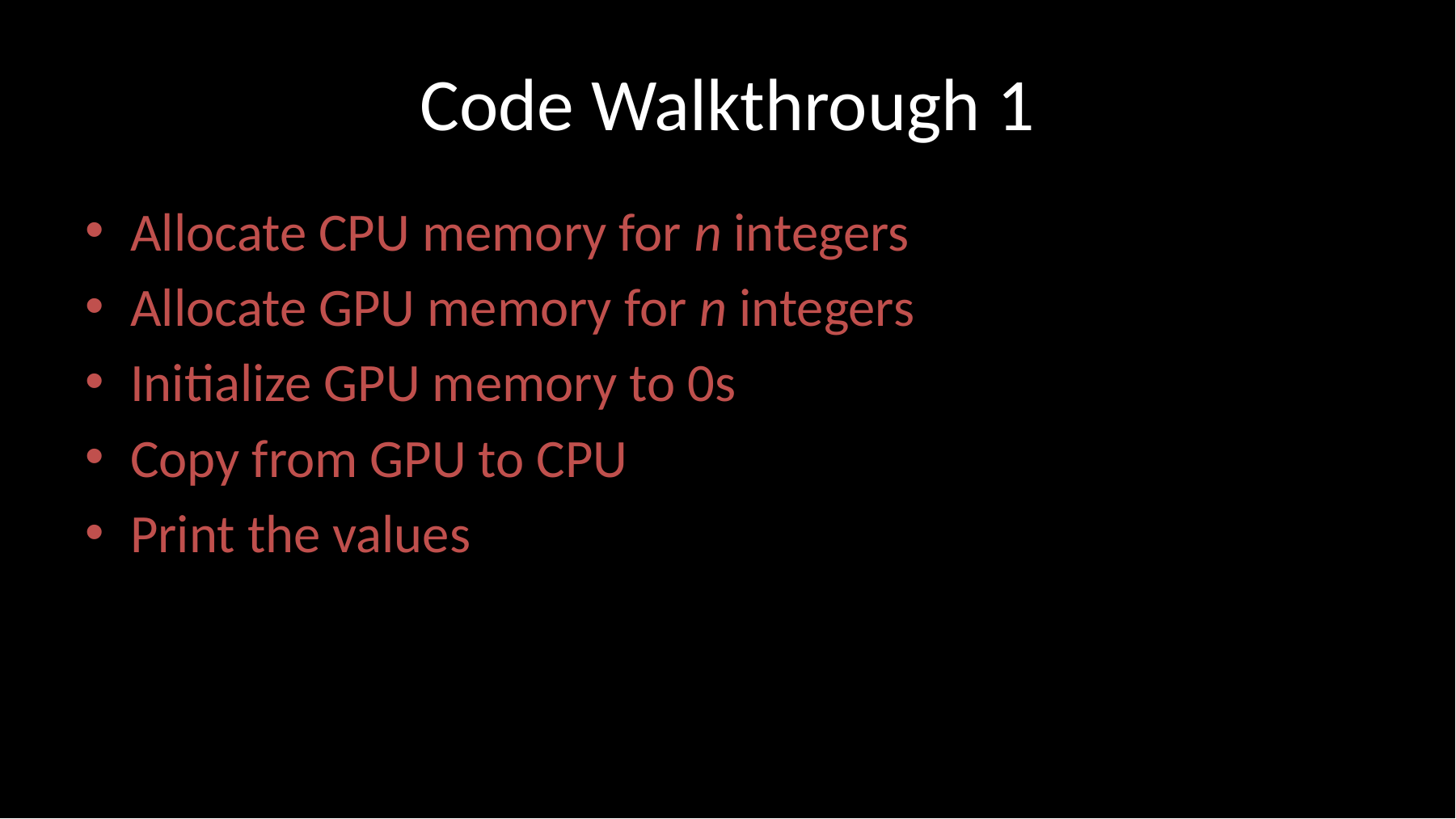

# Code Walkthrough 1
Allocate CPU memory for n integers
Allocate GPU memory for n integers
Initialize GPU memory to 0s
Copy from GPU to CPU
Print the values